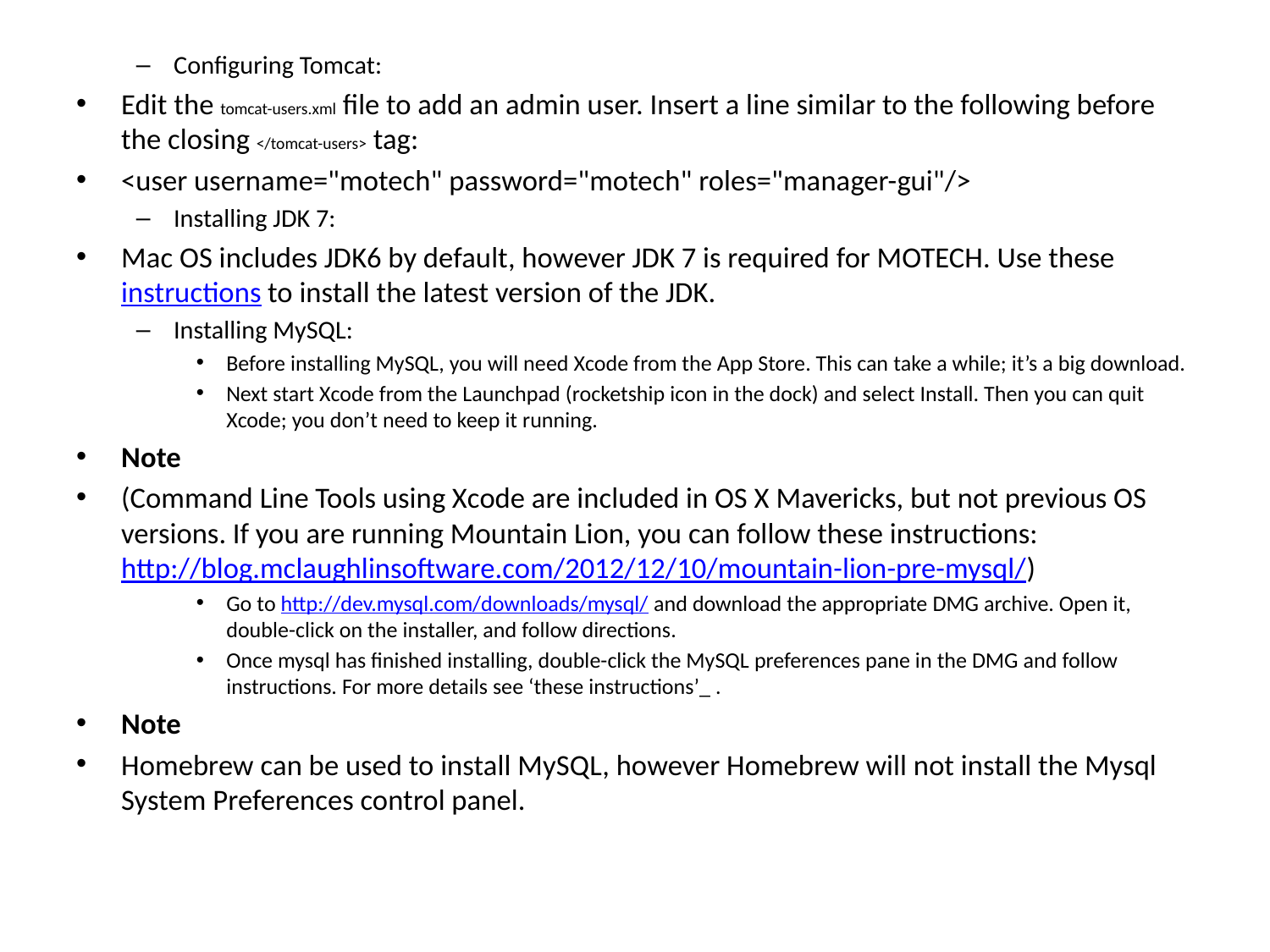

Configuring Tomcat:
Edit the tomcat-users.xml file to add an admin user. Insert a line similar to the following before the closing </tomcat-users> tag:
<user username="motech" password="motech" roles="manager-gui"/>
Installing JDK 7:
Mac OS includes JDK6 by default, however JDK 7 is required for MOTECH. Use theseinstructions to install the latest version of the JDK.
Installing MySQL:
Before installing MySQL, you will need Xcode from the App Store. This can take a while; it’s a big download.
Next start Xcode from the Launchpad (rocketship icon in the dock) and select Install. Then you can quit Xcode; you don’t need to keep it running.
Note
(Command Line Tools using Xcode are included in OS X Mavericks, but not previous OS versions. If you are running Mountain Lion, you can follow these instructions: http://blog.mclaughlinsoftware.com/2012/12/10/mountain-lion-pre-mysql/)
Go to http://dev.mysql.com/downloads/mysql/ and download the appropriate DMG archive. Open it, double-click on the installer, and follow directions.
Once mysql has finished installing, double-click the MySQL preferences pane in the DMG and follow instructions. For more details see ‘these instructions’_ .
Note
Homebrew can be used to install MySQL, however Homebrew will not install the Mysql System Preferences control panel.